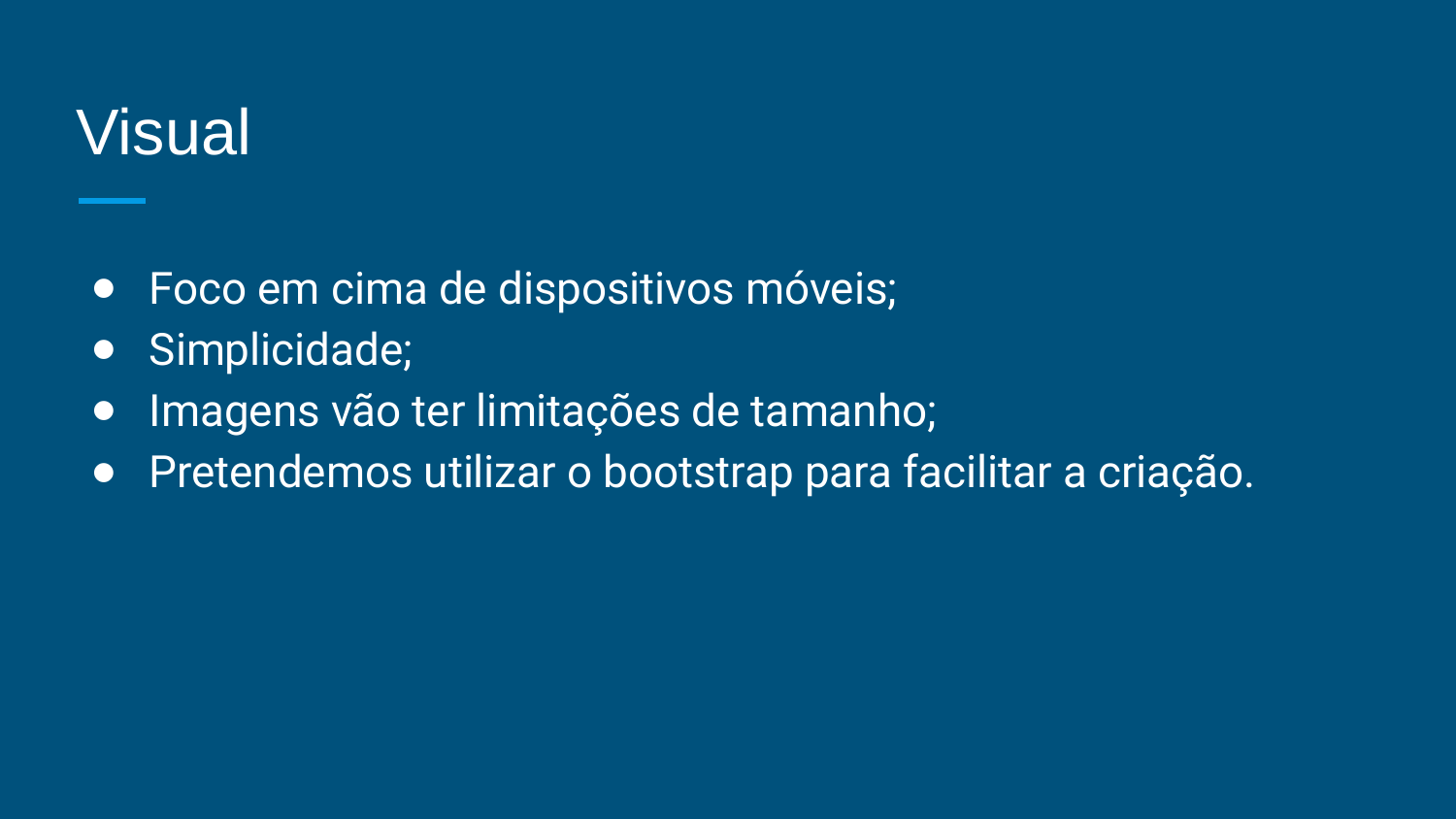

# Visual
Foco em cima de dispositivos móveis;
Simplicidade;
Imagens vão ter limitações de tamanho;
Pretendemos utilizar o bootstrap para facilitar a criação.